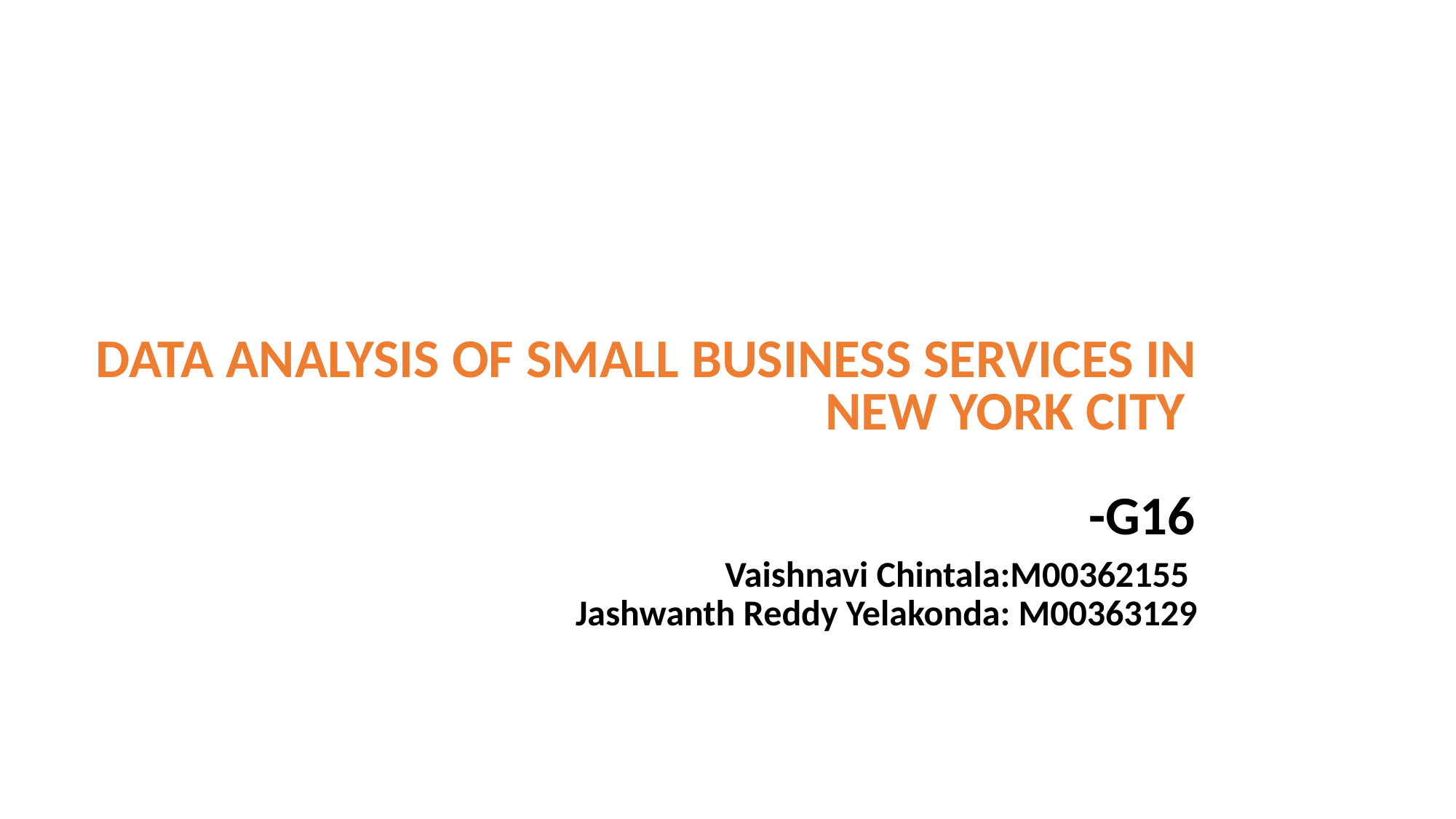

# DATA ANALYSIS OF SMALL BUSINESS SERVICES IN NEW YORK CITY -G16 Vaishnavi Chintala:M00362155 Jashwanth Reddy Yelakonda: M00363129